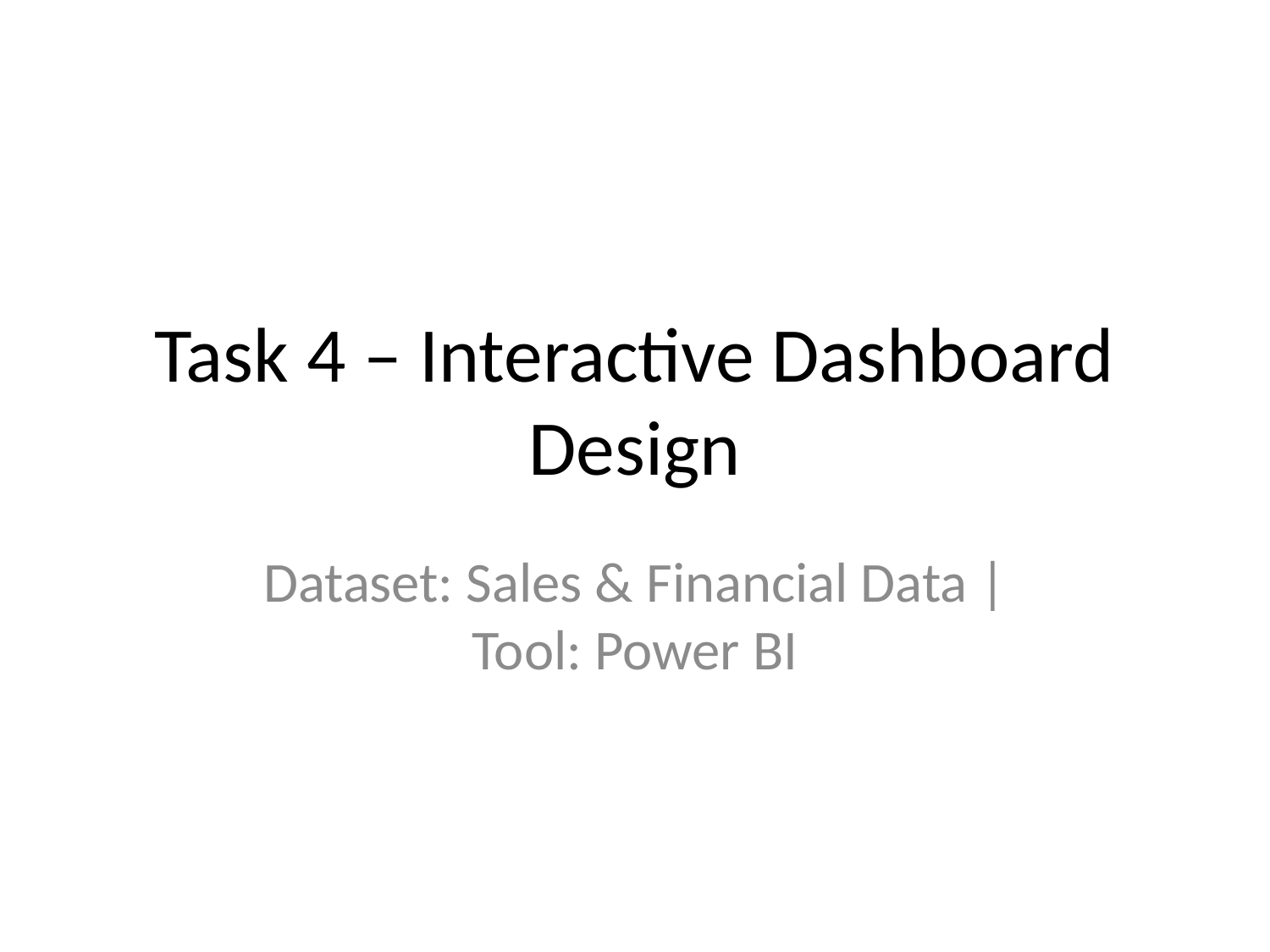

# Task 4 – Interactive Dashboard Design
Dataset: Sales & Financial Data | Tool: Power BI